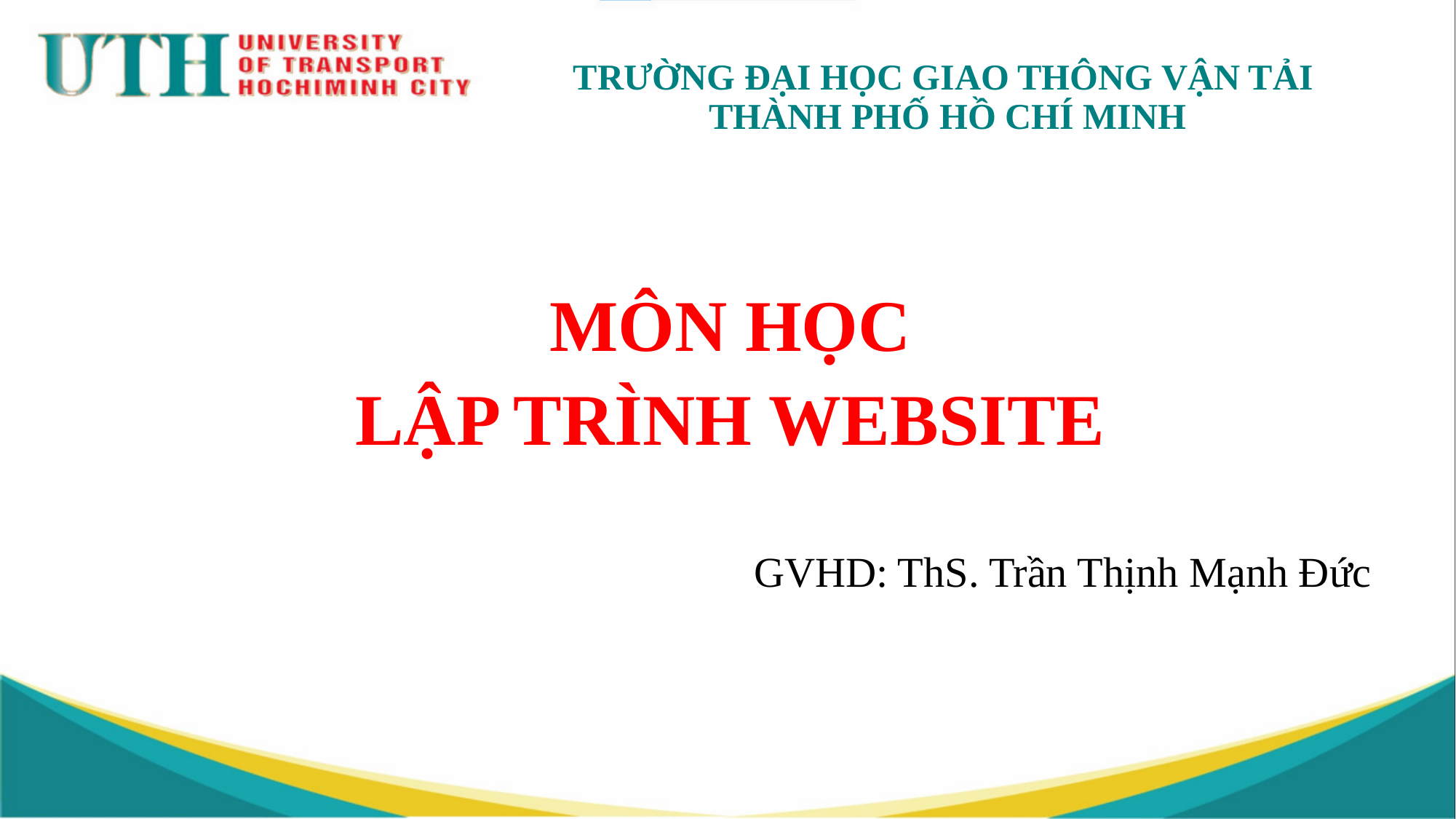

# TRƯỜNG ĐẠI HỌC GIAO THÔNG VẬN TẢI THÀNH PHỐ HỒ CHÍ MINH
MÔN HỌC
LẬP TRÌNH WEBSITE

GVHD: ThS. Trần Thịnh Mạnh Đức
1